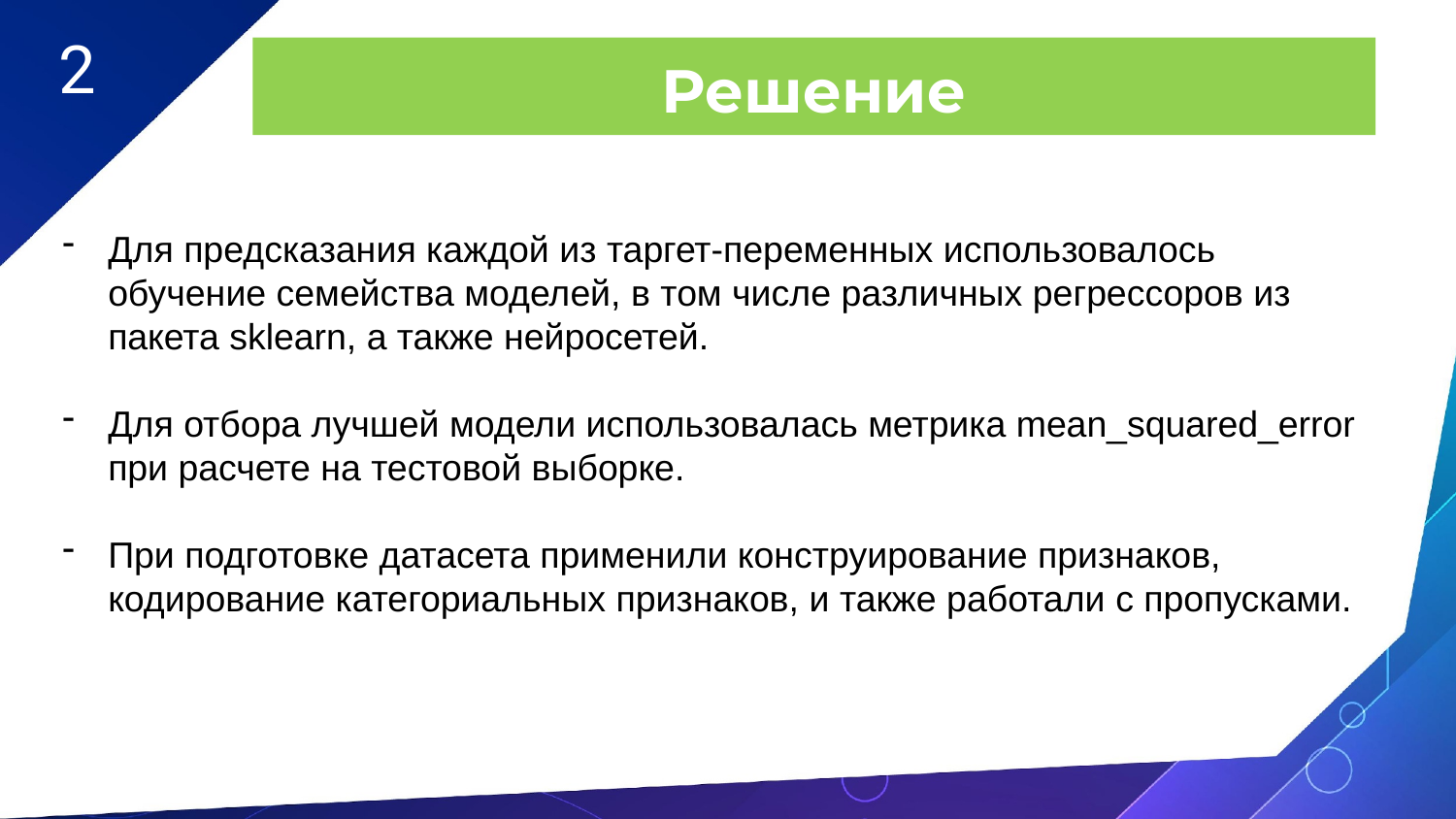

2
Решение
Для предсказания каждой из таргет-переменных использовалось обучение семейства моделей, в том числе различных регрессоров из пакета sklearn, а также нейросетей.

Для отбора лучшей модели использовалась метрика mean_squared_error при расчете на тестовой выборке.

При подготовке датасета применили конструирование признаков, кодирование категориальных признаков, и также работали с пропусками.